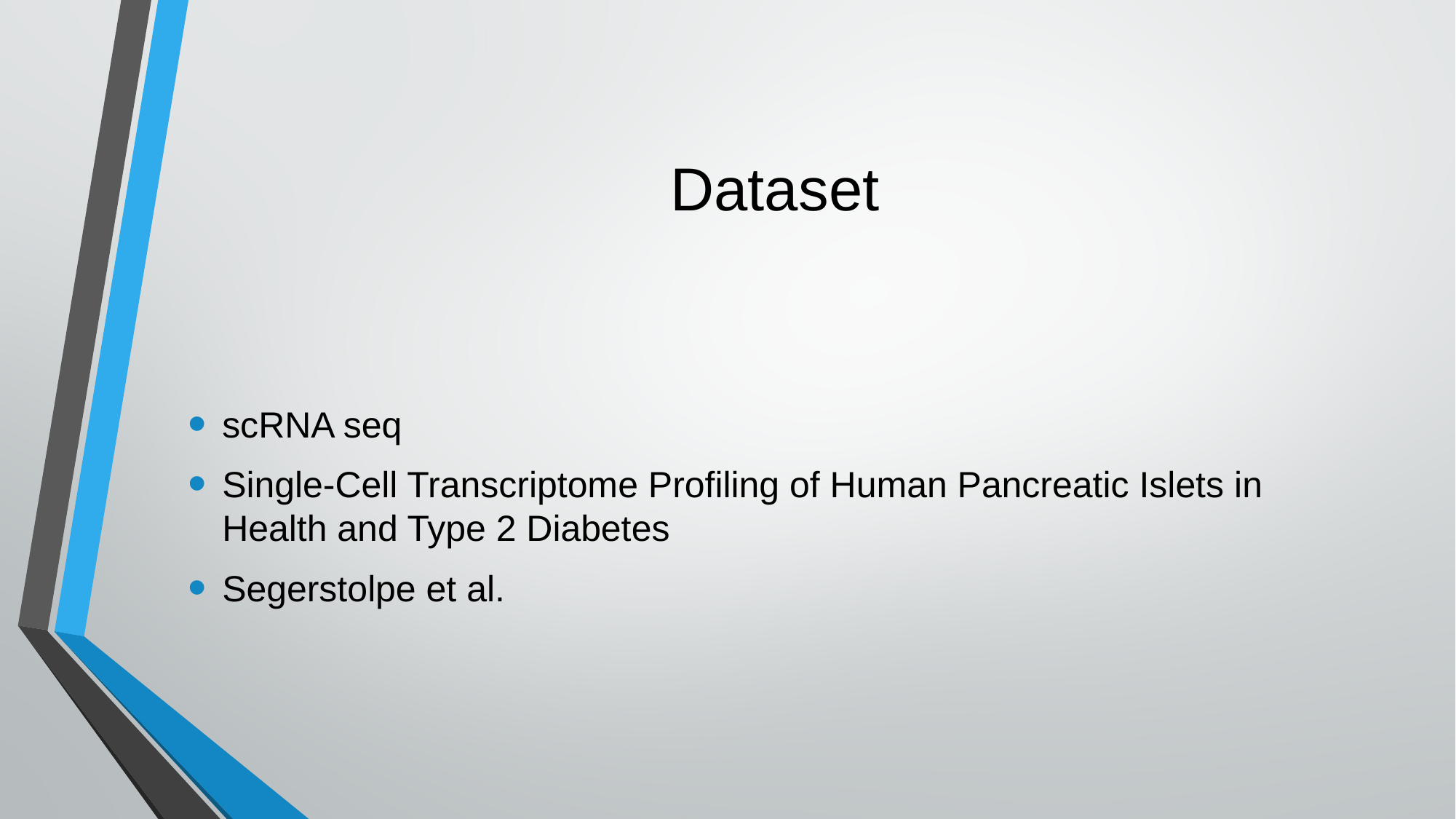

# Dataset
scRNA seq
Single-Cell Transcriptome Profiling of Human Pancreatic Islets in Health and Type 2 Diabetes
Segerstolpe et al.